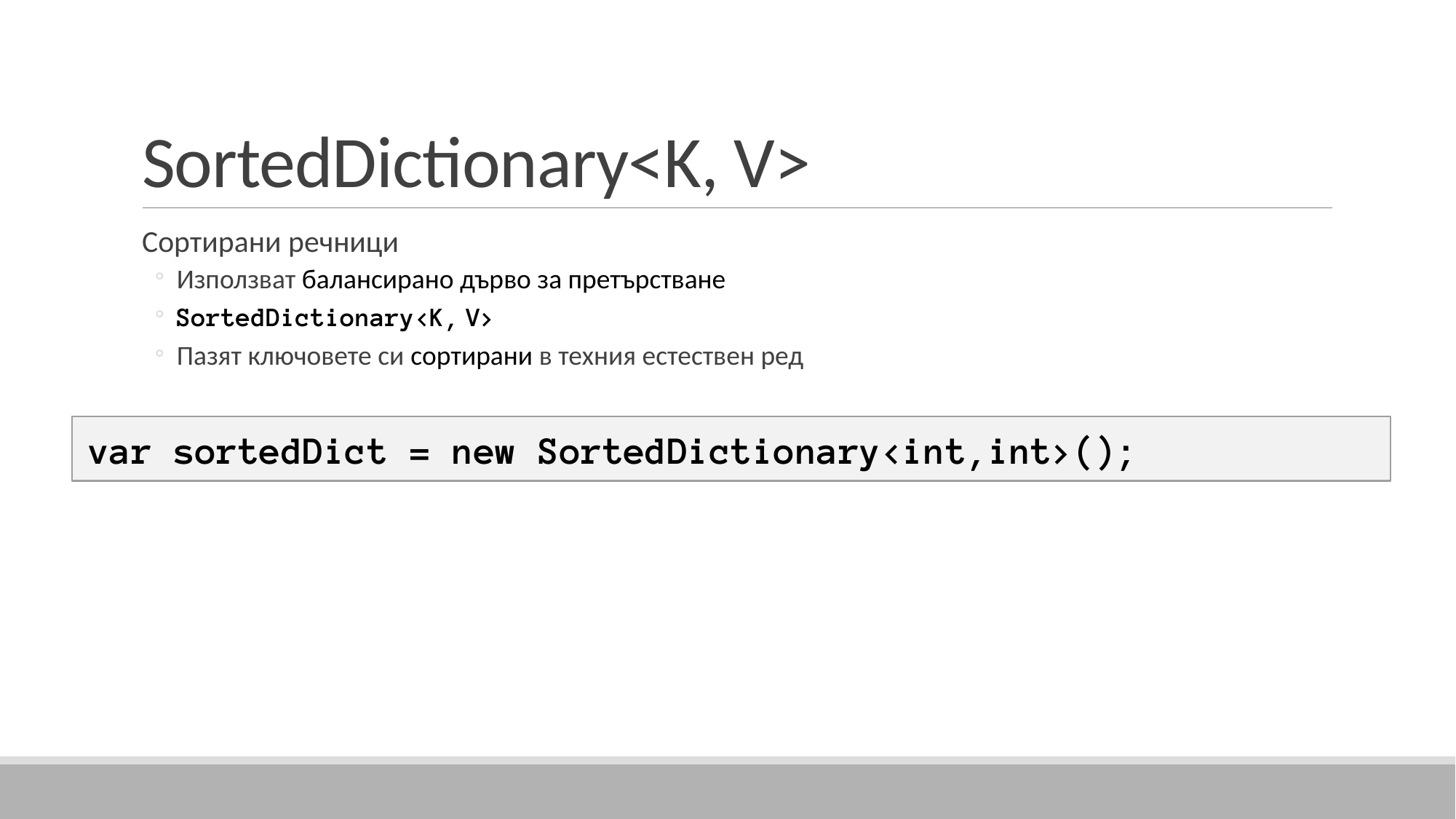

# SortedDictionary<K, V>
Сортирани речници
Използват балансирано дърво за претърстване
SortedDictionary<K, V>
Пазят ключовете си сортирани в техния естествен ред

var sortedDict = new SortedDictionary<int,int>();